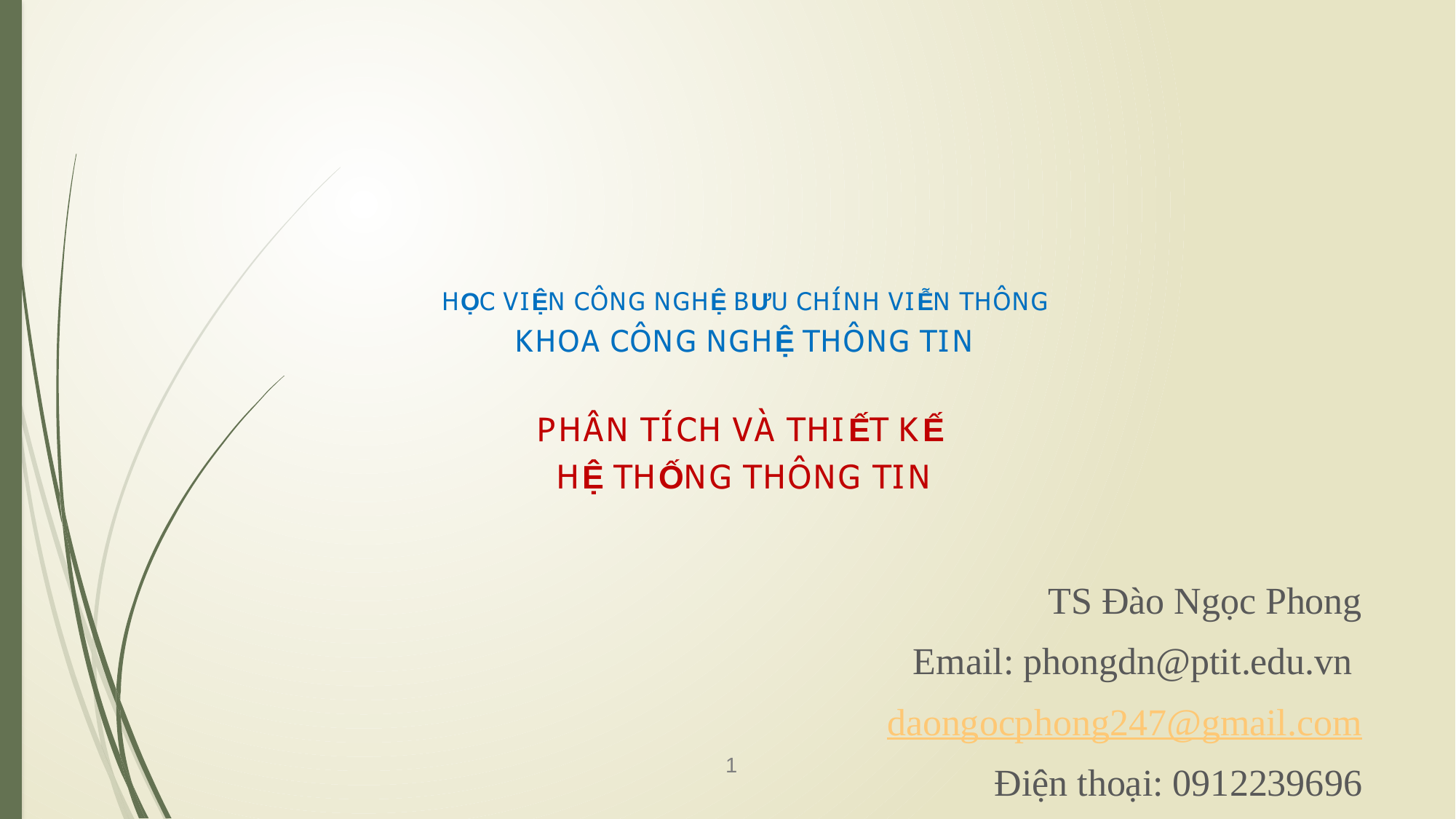

# HỌC VIỆN CÔNG NGHỆ BƯU CHÍNH VIỄN THÔNG KHOA CÔNG NGHỆ THÔNG TIN PHÂN TÍCH VÀ THIẾT KẾ HỆ THỐNG THÔNG TIN
TS Đào Ngọc Phong
Email: phongdn@ptit.edu.vn
daongocphong247@gmail.com
Điện thoại: 0912239696
1